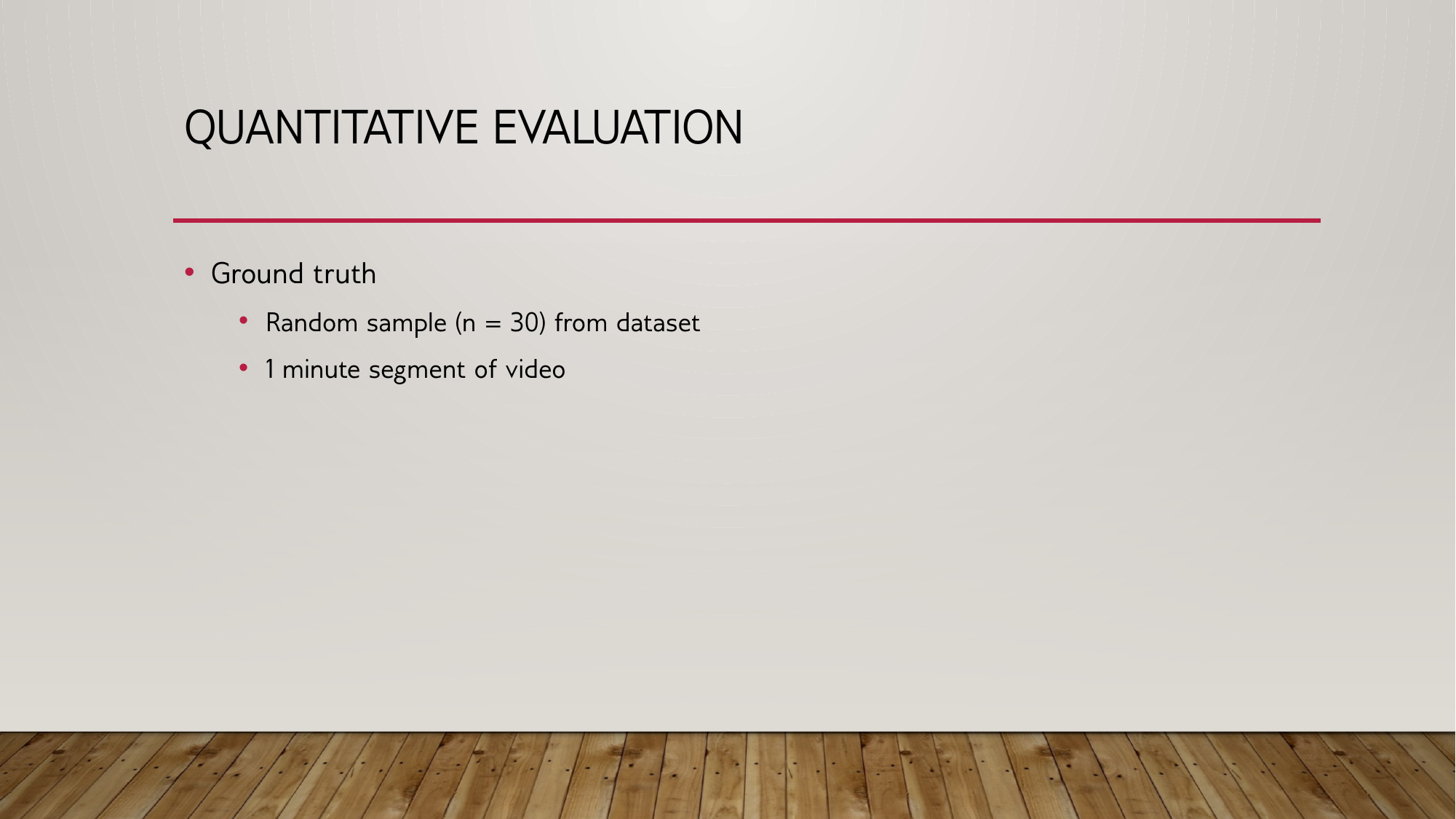

# Quantitative evaluation
Ground truth
Random sample (n = 30) from dataset
1 minute segment of video